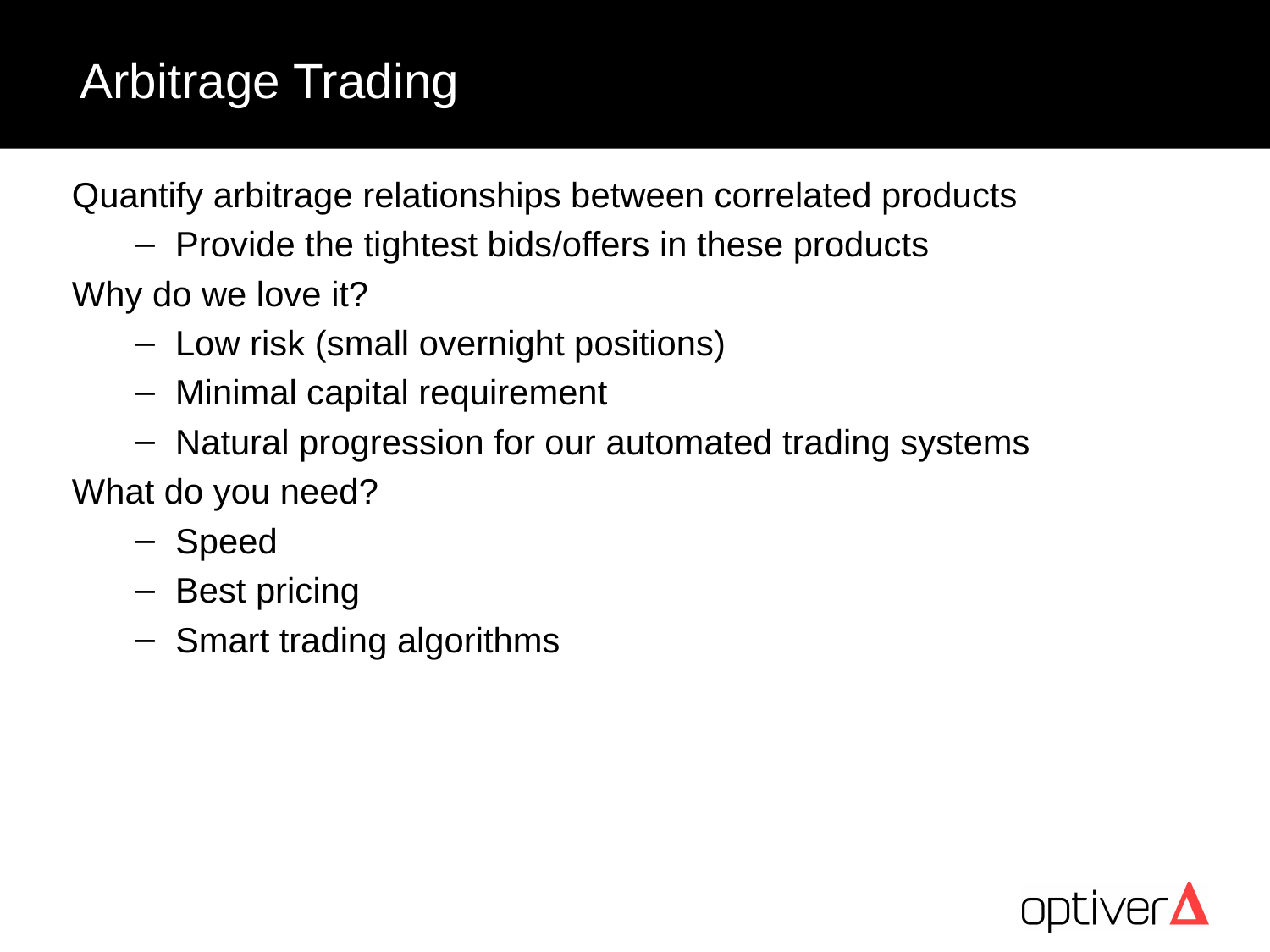

# Arbitrage Trading
Quantify arbitrage relationships between correlated products
Provide the tightest bids/offers in these products
Why do we love it?
Low risk (small overnight positions)
Minimal capital requirement
Natural progression for our automated trading systems
What do you need?
Speed
Best pricing
Smart trading algorithms